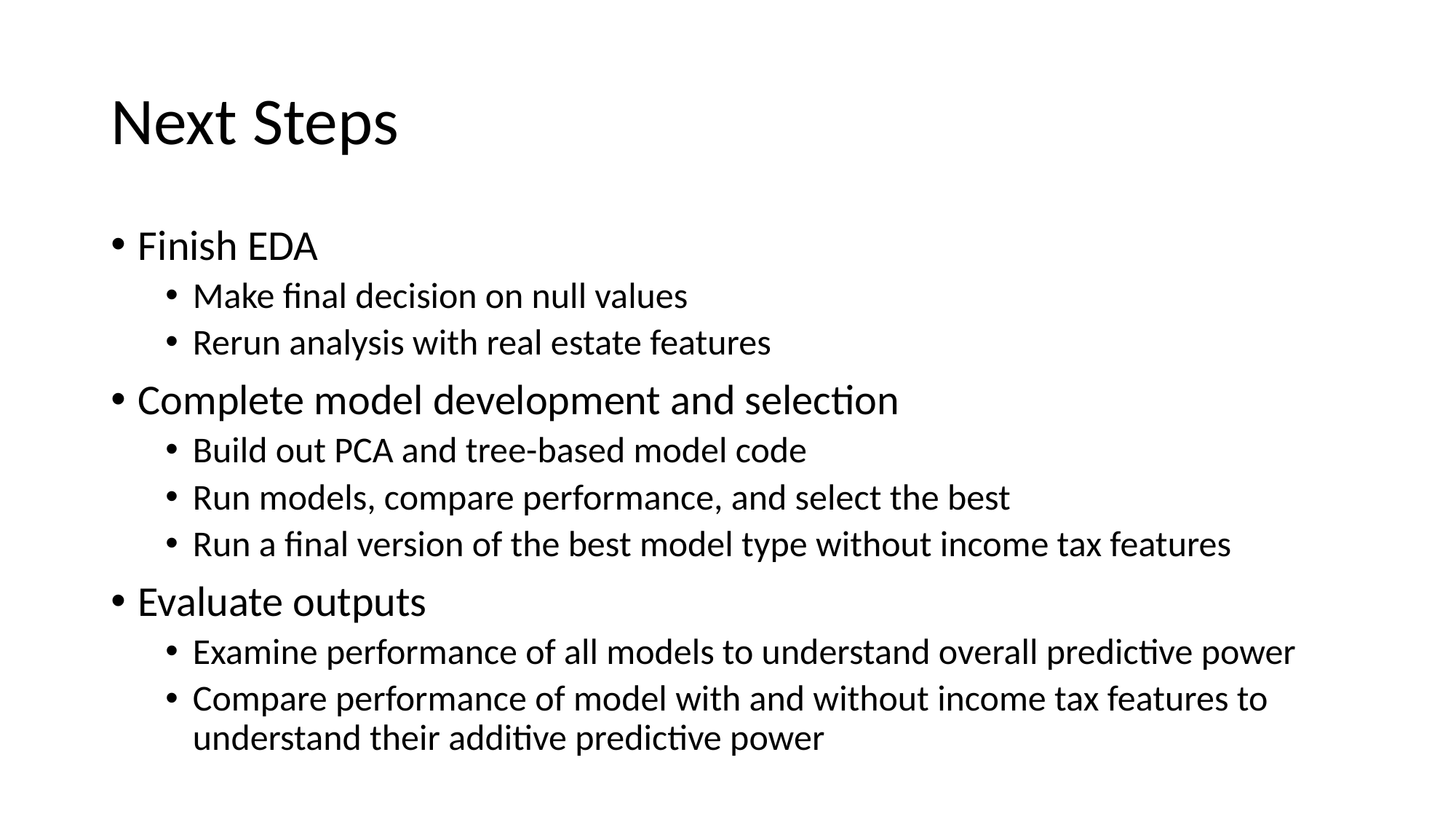

# Next Steps

Finish EDA
Make final decision on null values
Rerun analysis with real estate features
Complete model development and selection
Build out PCA and tree-based model code
Run models, compare performance, and select the best
Run a final version of the best model type without income tax features
Evaluate outputs
Examine performance of all models to understand overall predictive power
Compare performance of model with and without income tax features to understand their additive predictive power